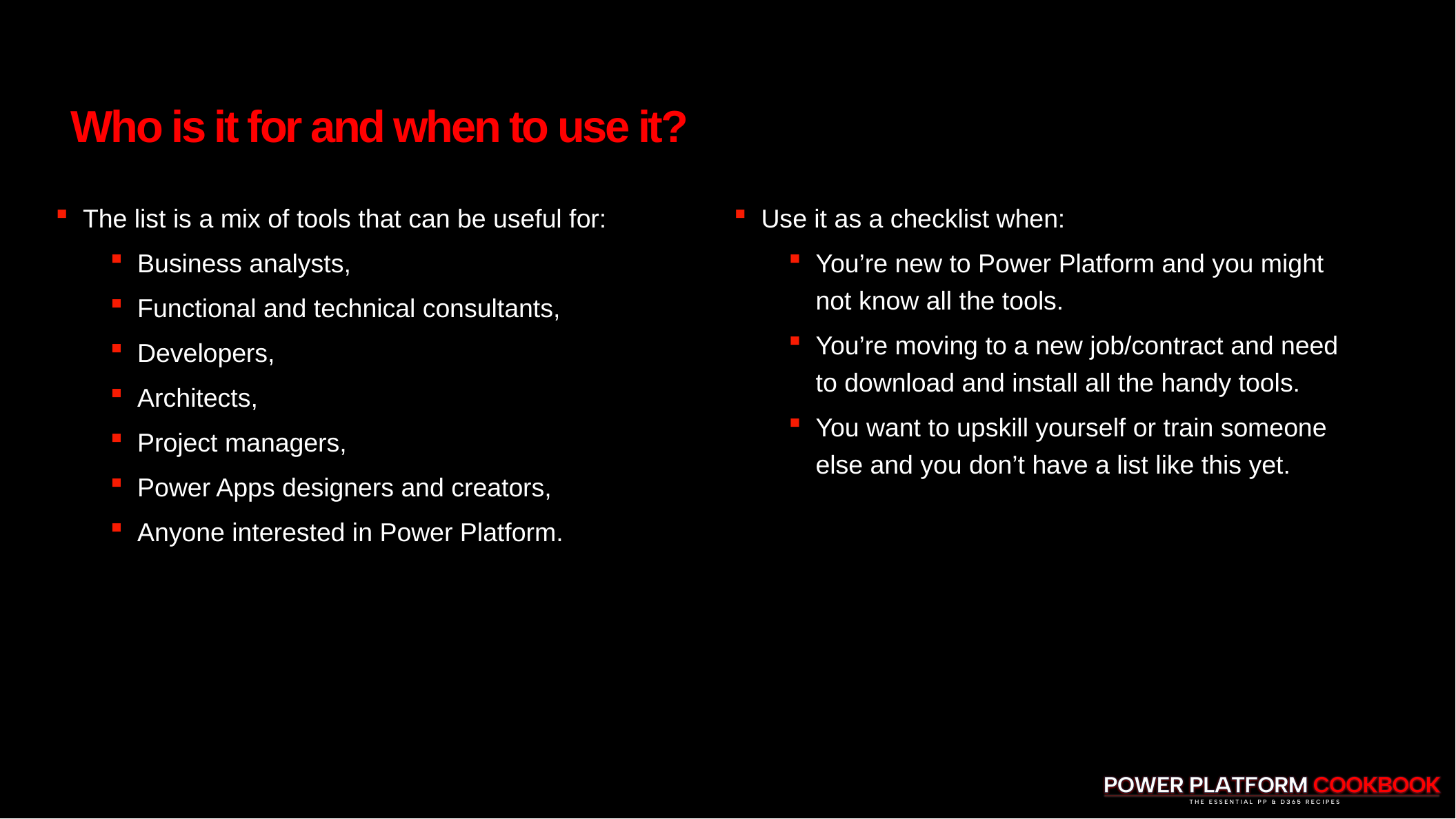

# Who is it for and when to use it?
The list is a mix of tools that can be useful for:
Business analysts,
Functional and technical consultants,
Developers,
Architects,
Project managers,
Power Apps designers and creators,
Anyone interested in Power Platform.

Use it as a checklist when:
You’re new to Power Platform and you might not know all the tools.
You’re moving to a new job/contract and need to download and install all the handy tools.
You want to upskill yourself or train someone else and you don’t have a list like this yet.